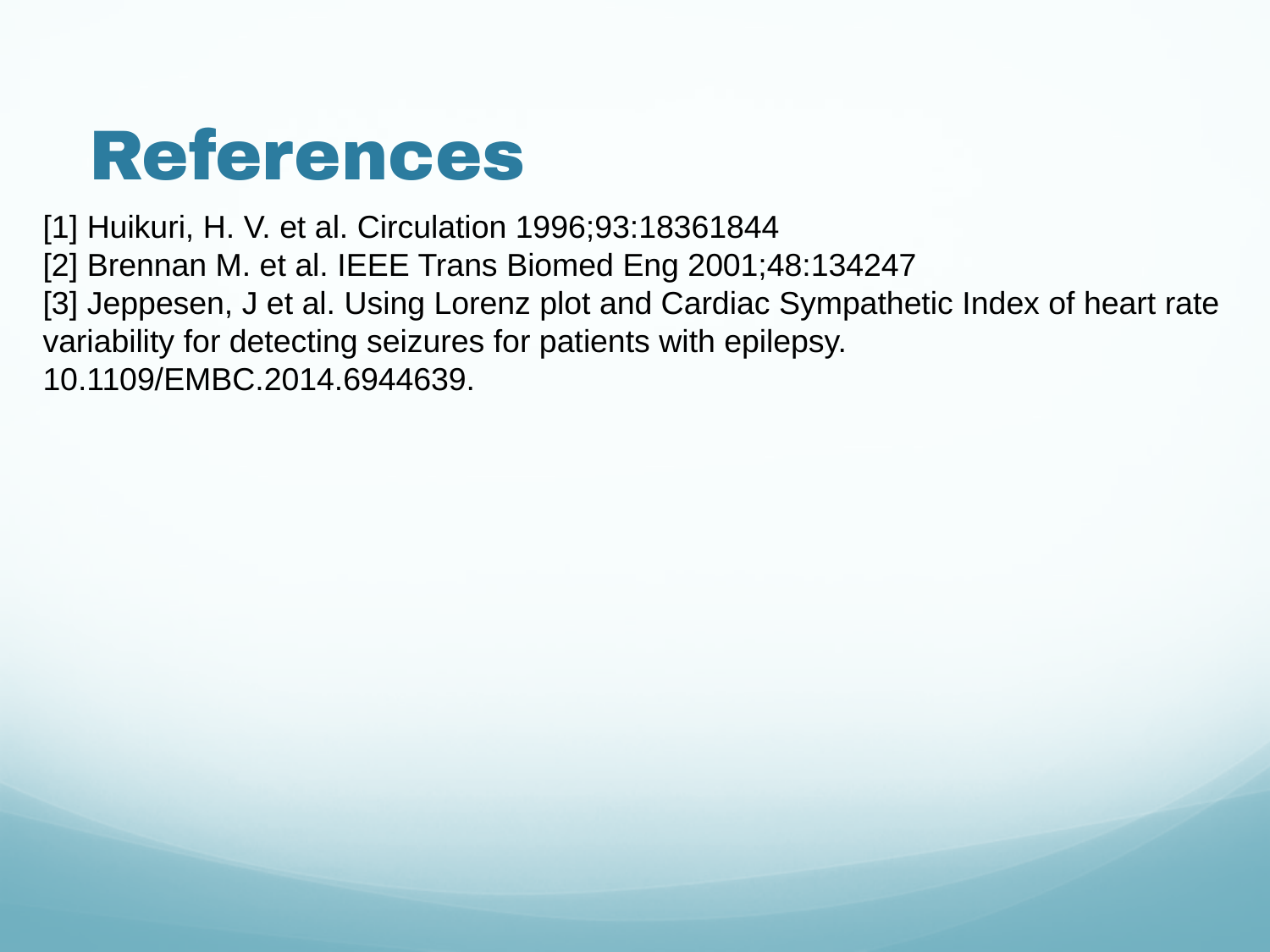

# References
[1] Huikuri, H. V. et al. Circulation 1996;93:18361844
[2] Brennan M. et al. IEEE Trans Biomed Eng 2001;48:134247
[3] Jeppesen, J et al. Using Lorenz plot and Cardiac Sympathetic Index of heart rate variability for detecting seizures for patients with epilepsy. 10.1109/EMBC.2014.6944639.